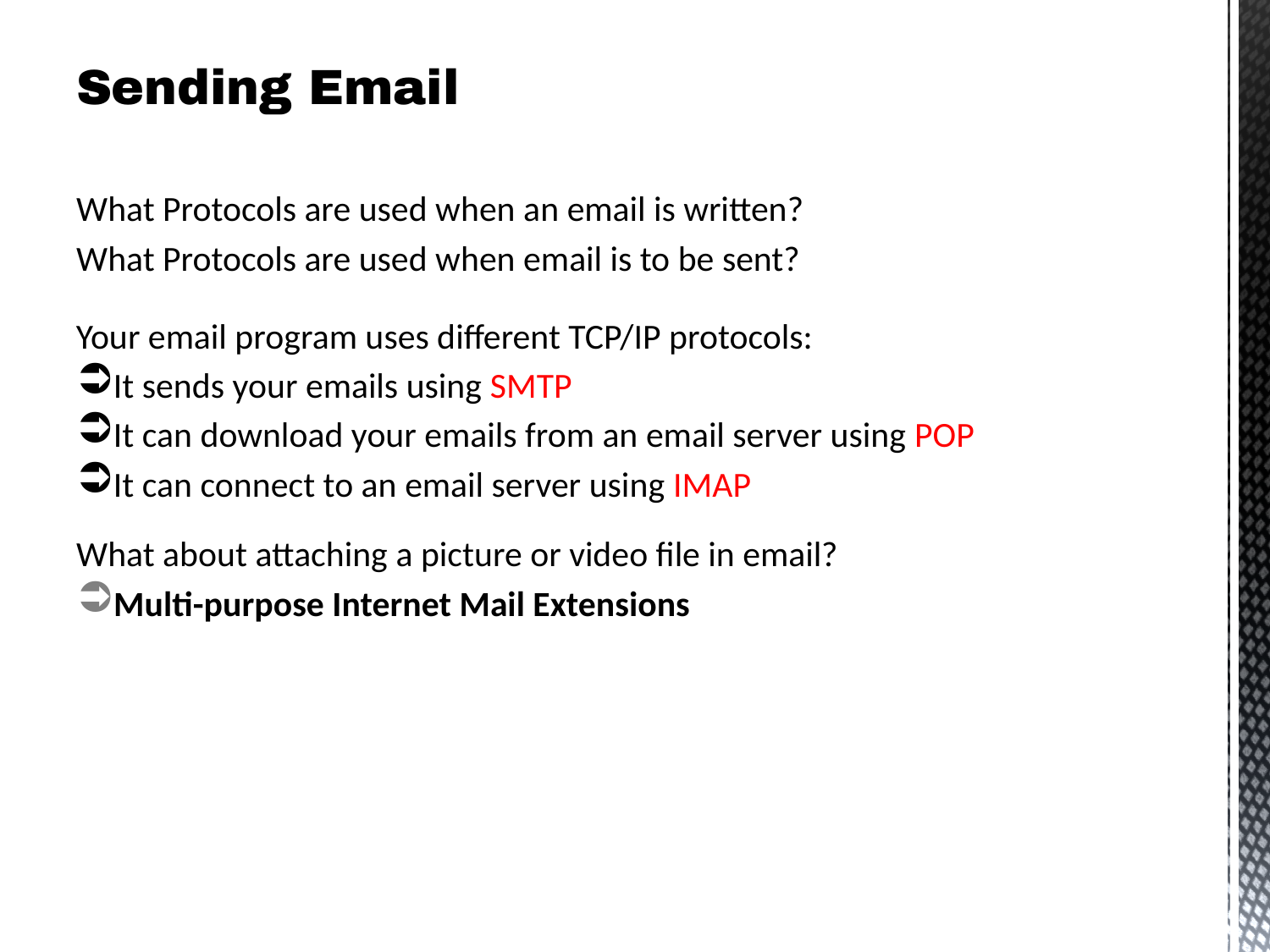

# Sending Email
What Protocols are used when an email is written?
What Protocols are used when email is to be sent?

What about attaching a picture or video file in email?
Multi-purpose Internet Mail Extensions
Your email program uses different TCP/IP protocols:
It sends your emails using SMTP
It can download your emails from an email server using POP
It can connect to an email server using IMAP